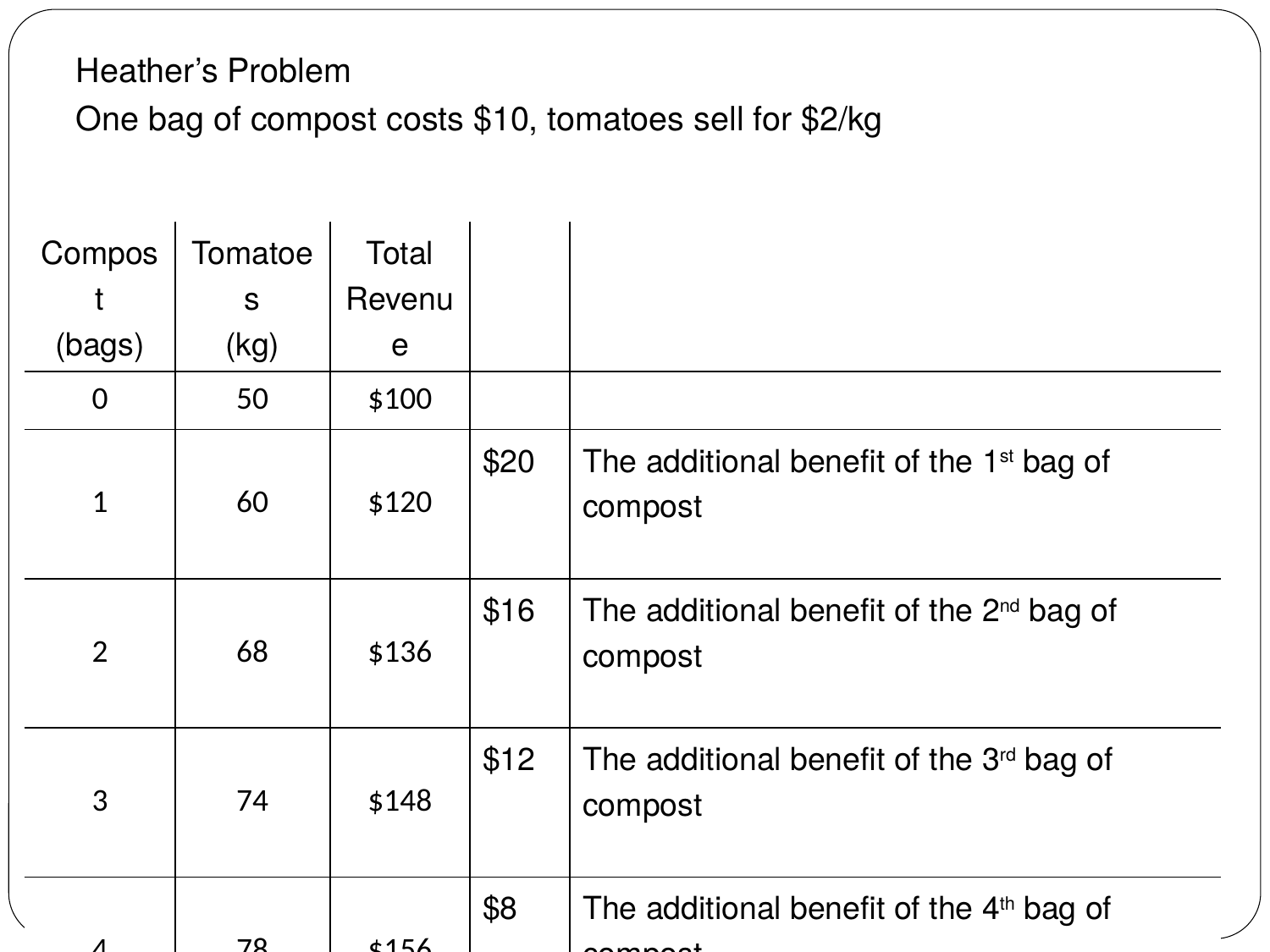

# Heather’s Problem One bag of compost costs $10, tomatoes sell for $2/kg
| Compost (bags) | Tomatoes (kg) | Total Revenue |  |  |
| --- | --- | --- | --- | --- |
| 0 | 50 | $100 |  |  |
| 1 | 60 | $120 | $20 | The additional benefit of the 1st bag of compost |
| 2 | 68 | $136 | $16 | The additional benefit of the 2nd bag of compost |
| 3 | 74 | $148 | $12 | The additional benefit of the 3rd bag of compost |
| 4 | 78 | $156 | $8 | The additional benefit of the 4th bag of compost |
| 5 | 80 | $160 | $4 | The additional benefit of the 5th bag of compost |
|  |  |  |  |  |